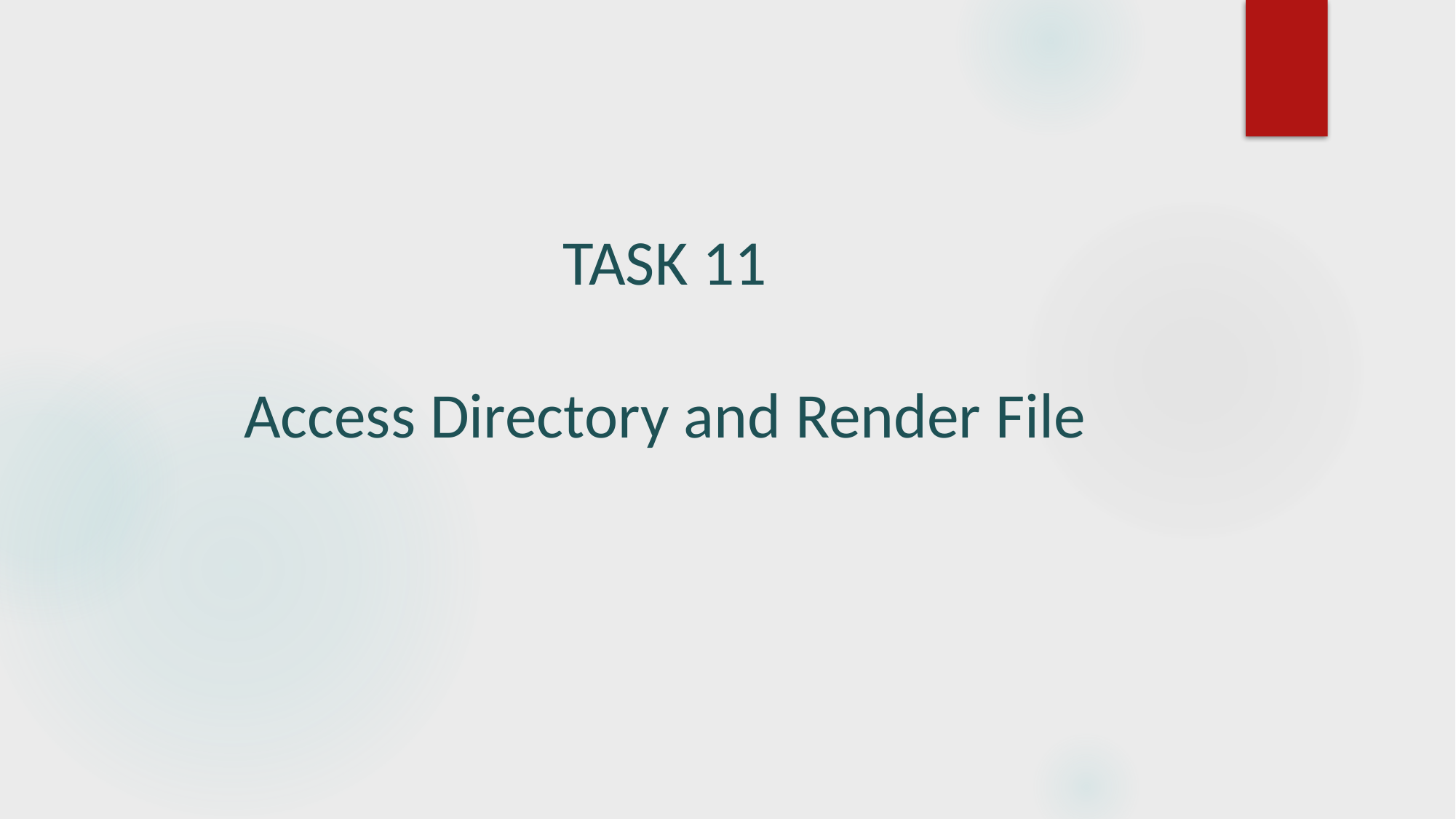

# TASK 11 Access Directory and Render File